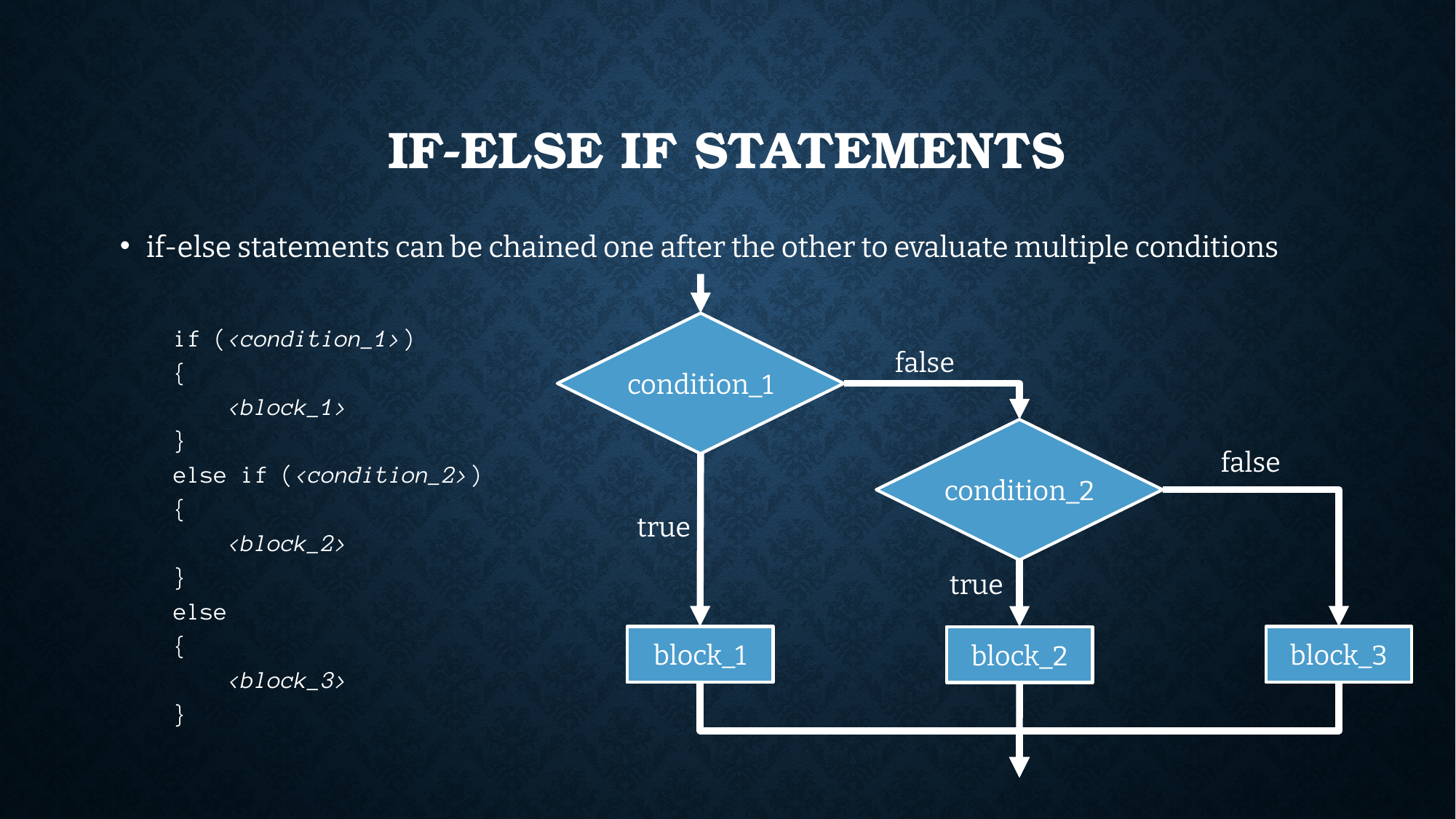

# If-else if Statements
if-else statements can be chained one after the other to evaluate multiple conditions

    if (<condition_1>)
    {
        <block_1>
    }
    else if (<condition_2>)
    {
        <block_2>
    }
    else
    {
        <block_3>
    }

false
condition_1

false
condition_2
true
true
block_3
block_1
block_2